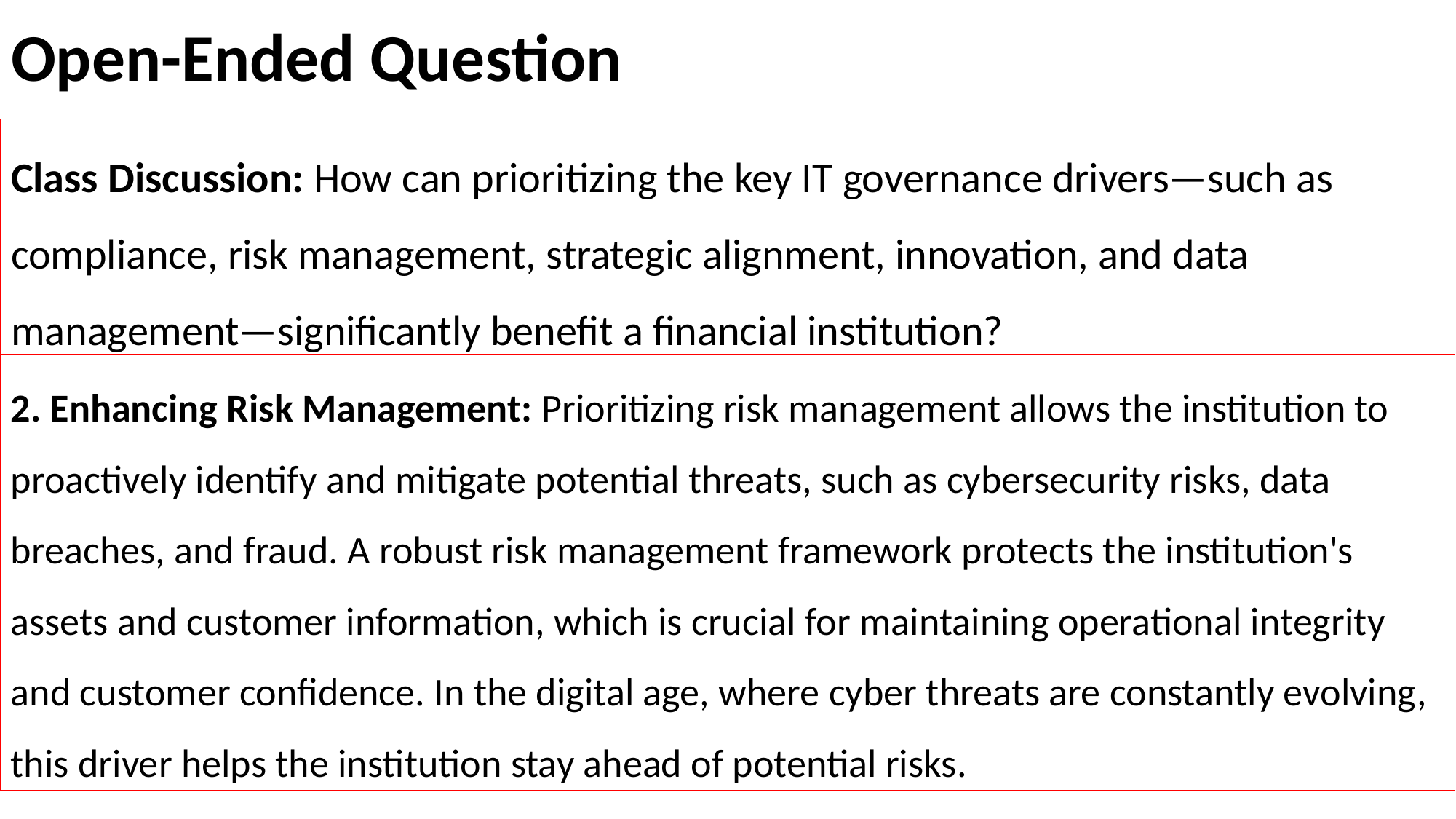

# Open-Ended Question
Class Discussion: How can prioritizing the key IT governance drivers—such as compliance, risk management, strategic alignment, innovation, and data management—significantly benefit a financial institution?
2. Enhancing Risk Management: Prioritizing risk management allows the institution to proactively identify and mitigate potential threats, such as cybersecurity risks, data breaches, and fraud. A robust risk management framework protects the institution's assets and customer information, which is crucial for maintaining operational integrity and customer confidence. In the digital age, where cyber threats are constantly evolving, this driver helps the institution stay ahead of potential risks.